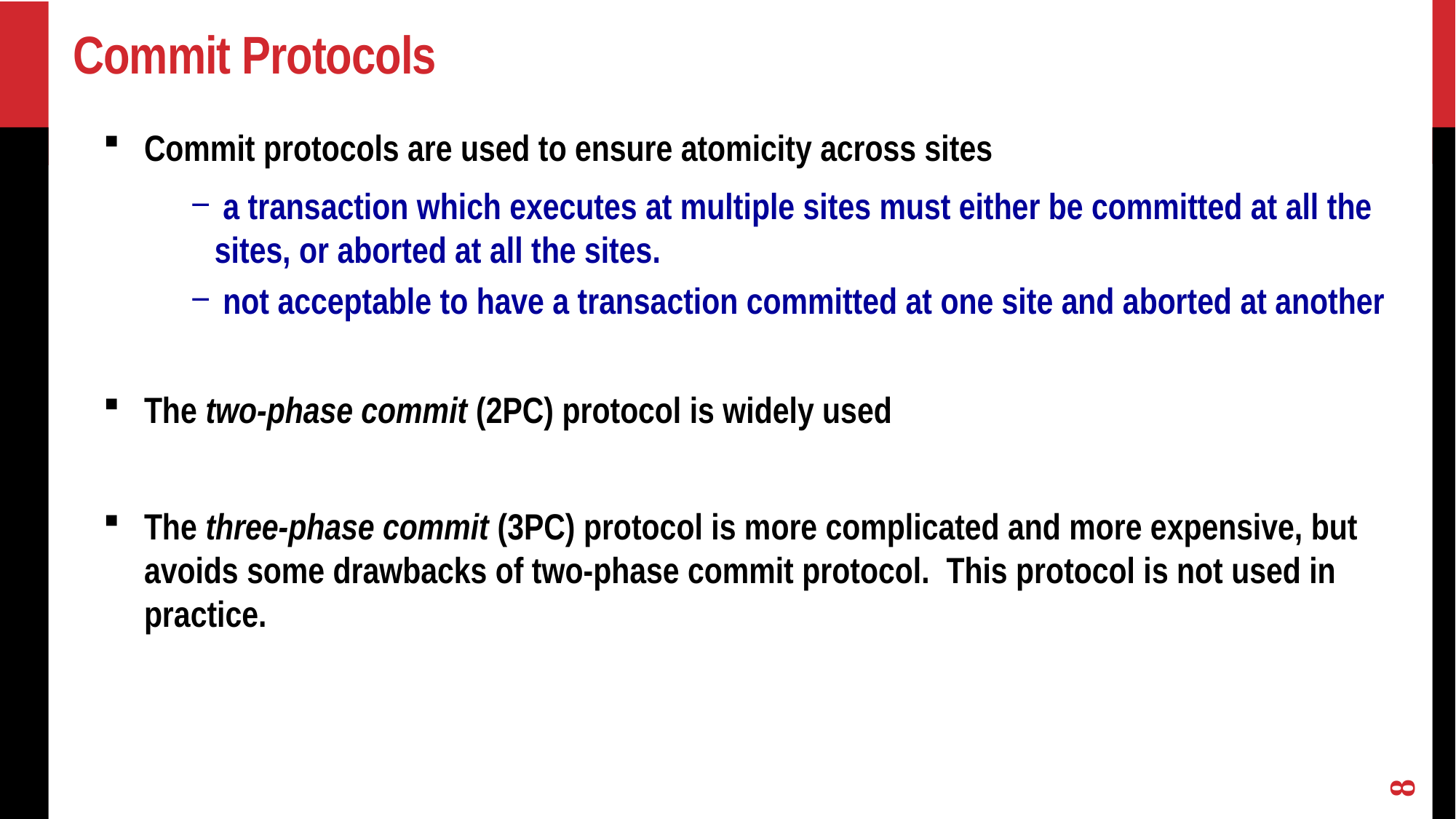

# Commit Protocols
Commit protocols are used to ensure atomicity across sites
 a transaction which executes at multiple sites must either be committed at all the sites, or aborted at all the sites.
 not acceptable to have a transaction committed at one site and aborted at another

The two-phase commit (2PC) protocol is widely used

The three-phase commit (3PC) protocol is more complicated and more expensive, but avoids some drawbacks of two-phase commit protocol.  This protocol is not used in practice.
8